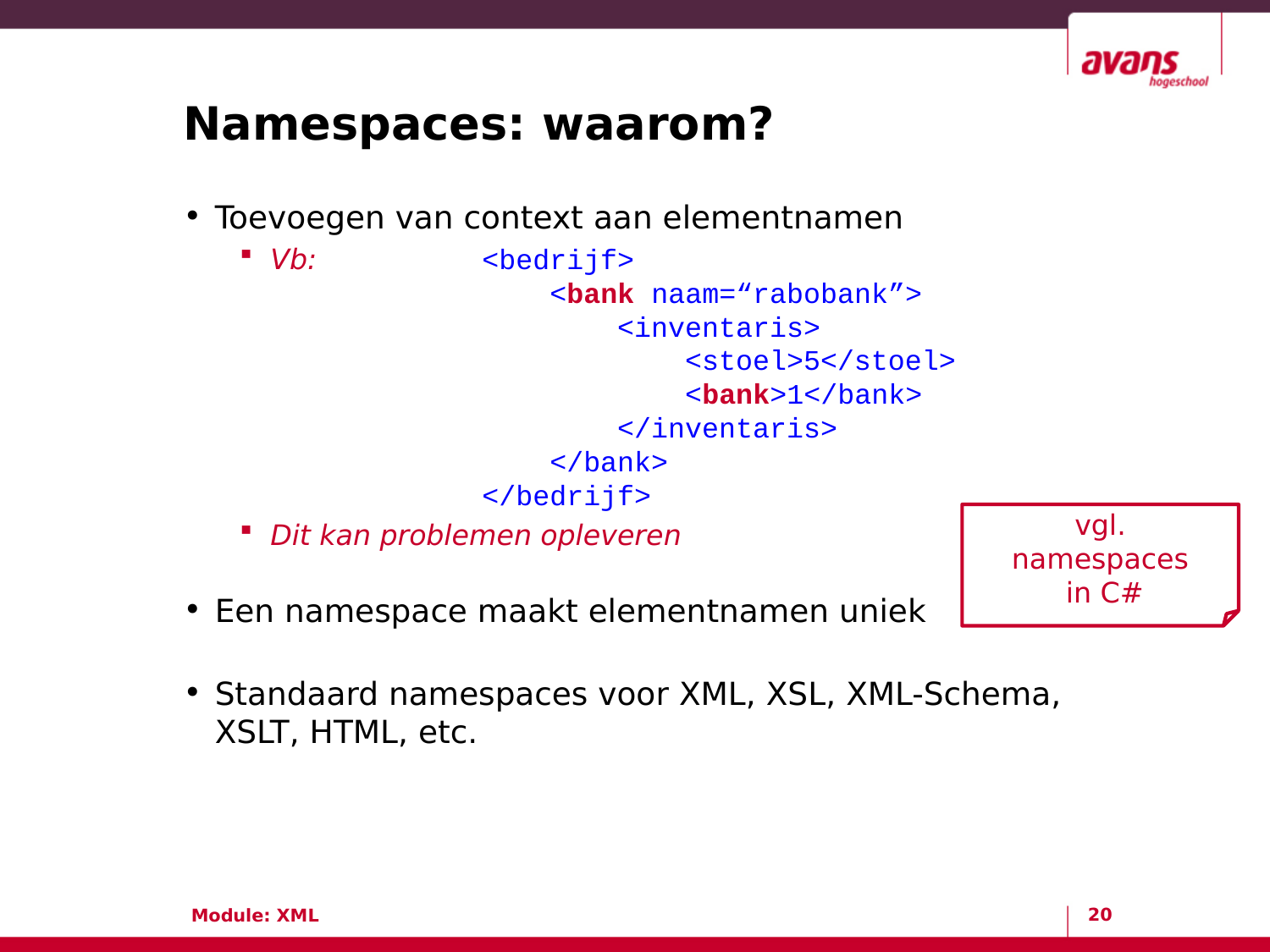

# Namespaces: waarom?
Toevoegen van context aan elementnamen
Vb:	<bedrijf>
	    <bank naam=“rabobank”>
	        <inventaris>
	            <stoel>5</stoel>
	            <bank>1</bank>
	        </inventaris>
	    </bank>
	</bedrijf>
Dit kan problemen opleveren
Een namespace maakt elementnamen uniek
Standaard namespaces voor XML, XSL, XML-Schema, XSLT, HTML, etc.
vgl.
namespaces
 in C#
20